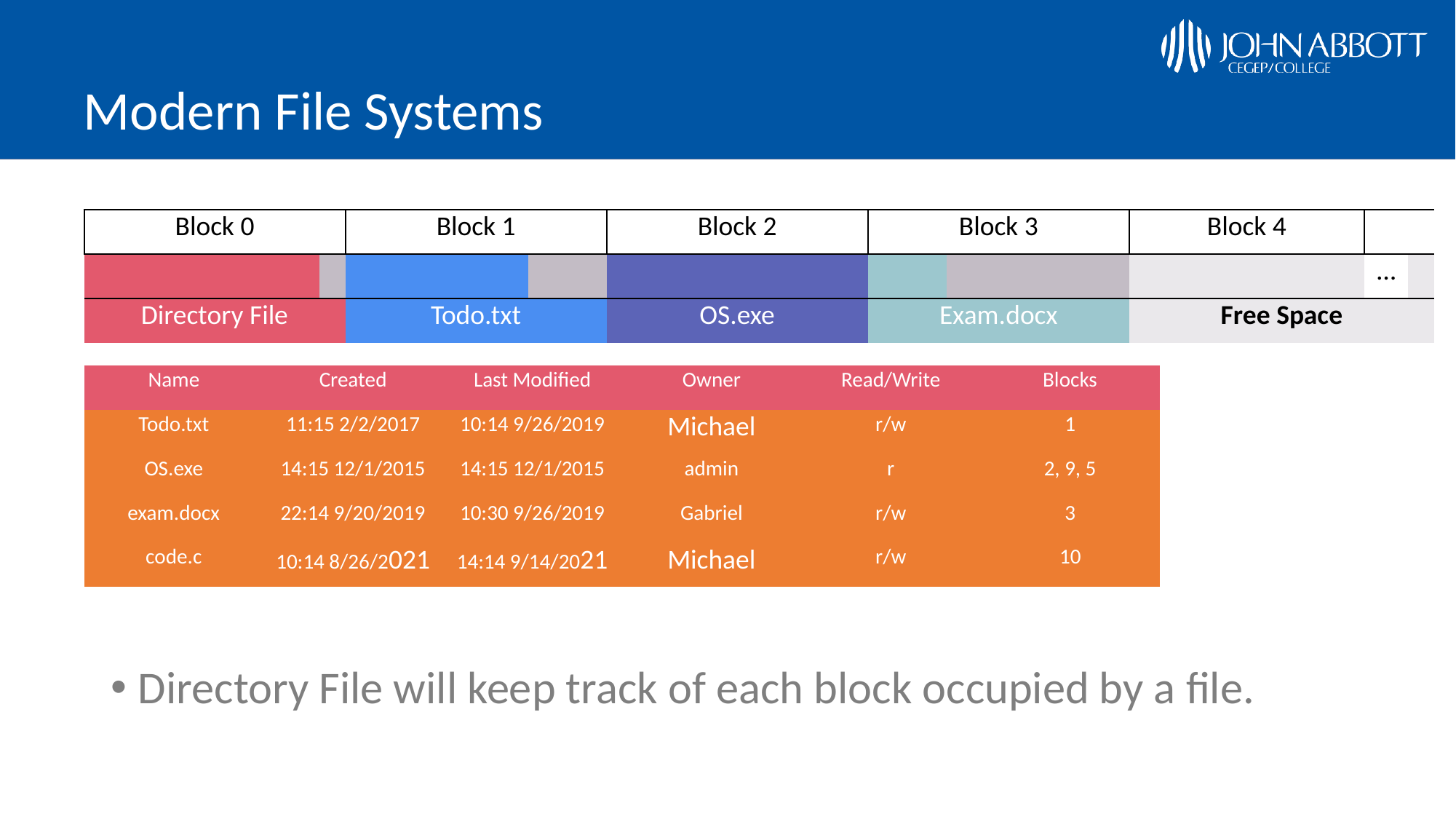

# Modern File Systems
| Block 0 |  |  |  |  |  |  |  |  |  | Block 1 |  |  |  |  |  |  |  |  |  | Block 2 |  |  |  |  |  |  |  |  |  | Block 3 |  |  |  |  |  |  |  |  |  | Block 4 |  |  |  |  |  |  |  |  |  |  |
| --- | --- | --- | --- | --- | --- | --- | --- | --- | --- | --- | --- | --- | --- | --- | --- | --- | --- | --- | --- | --- | --- | --- | --- | --- | --- | --- | --- | --- | --- | --- | --- | --- | --- | --- | --- | --- | --- | --- | --- | --- | --- | --- | --- | --- | --- | --- | --- | --- | --- | --- |
|  |  |  |  |  |  |  |  |  |  |  |  |  |  |  |  |  |  |  |  |  |  |  |  |  |  |  |  |  |  |  |  |  |  |  |  |  |  |  |  |  |  |  |  |  |  |  |  |  | … |  |
| Directory File |  |  |  |  |  |  |  |  |  | Todo.txt |  |  |  |  |  |  |  |  |  | OS.exe |  |  |  |  |  |  |  |  |  | Exam.docx |  |  |  |  |  |  |  |  |  | Free Space |  |  |  |  |  |  |  |  |  |  |
| Name | Created | Last Modified | Owner | Read/Write | Blocks |
| --- | --- | --- | --- | --- | --- |
| Todo.txt | 11:15 2/2/2017 | 10:14 9/26/2019 | Michael | r/w | 1 |
| OS.exe | 14:15 12/1/2015 | 14:15 12/1/2015 | admin | r | 2, 9, 5 |
| exam.docx | 22:14 9/20/2019 | 10:30 9/26/2019 | Gabriel | r/w | 3 |
| code.c | 10:14 8/26/2021 | 14:14 9/14/2021 | Michael | r/w | 10 |
Directory File will keep track of each block occupied by a file.